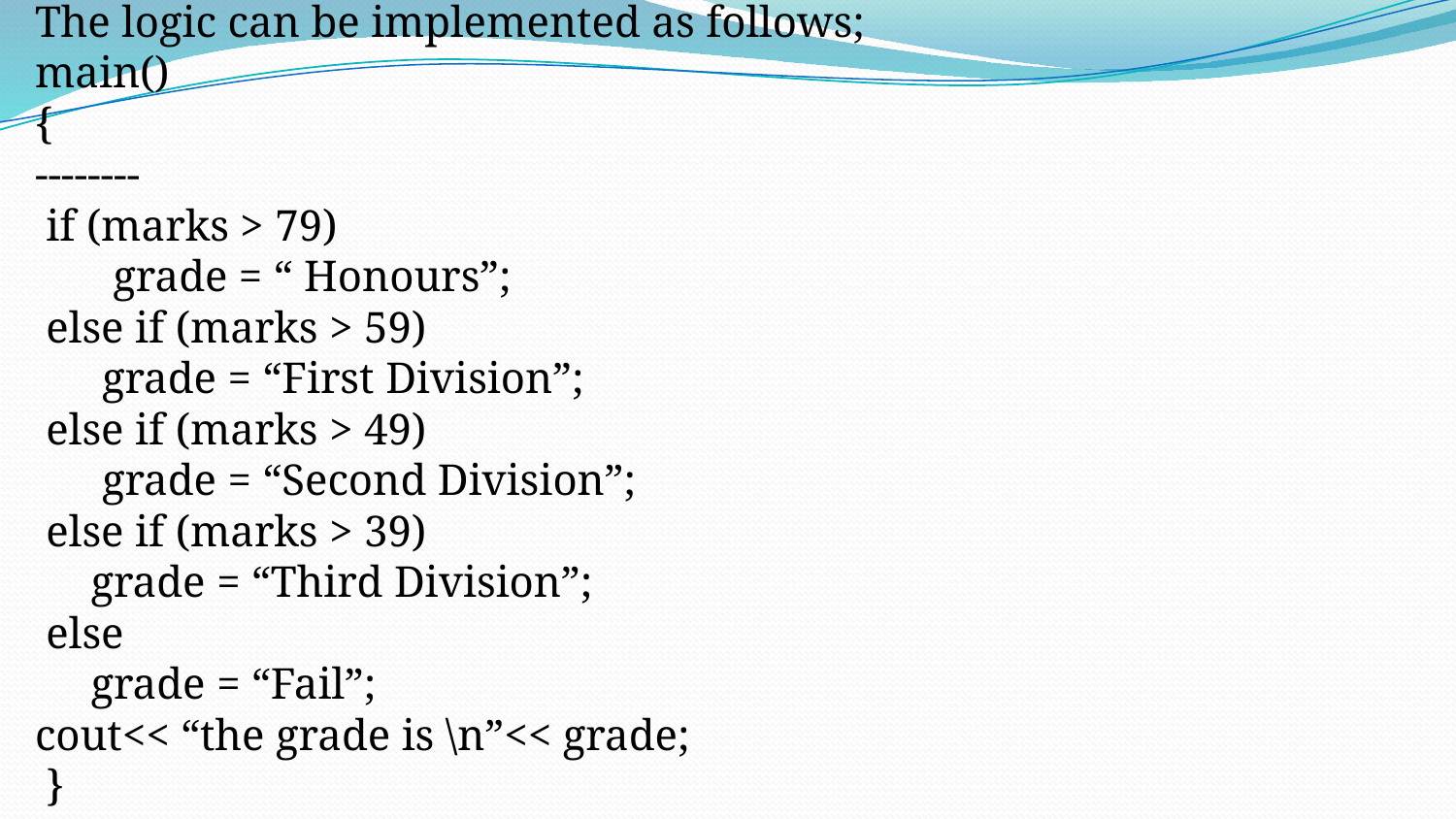

The logic can be implemented as follows;
main()
{
--------
 if (marks > 79)
       grade = “ Honours”;
 else if (marks > 59)
      grade = “First Division”;
 else if (marks > 49)
      grade = “Second Division”;
 else if (marks > 39)
     grade = “Third Division”;
 else
     grade = “Fail”;
cout<< “the grade is \n”<< grade;
 }